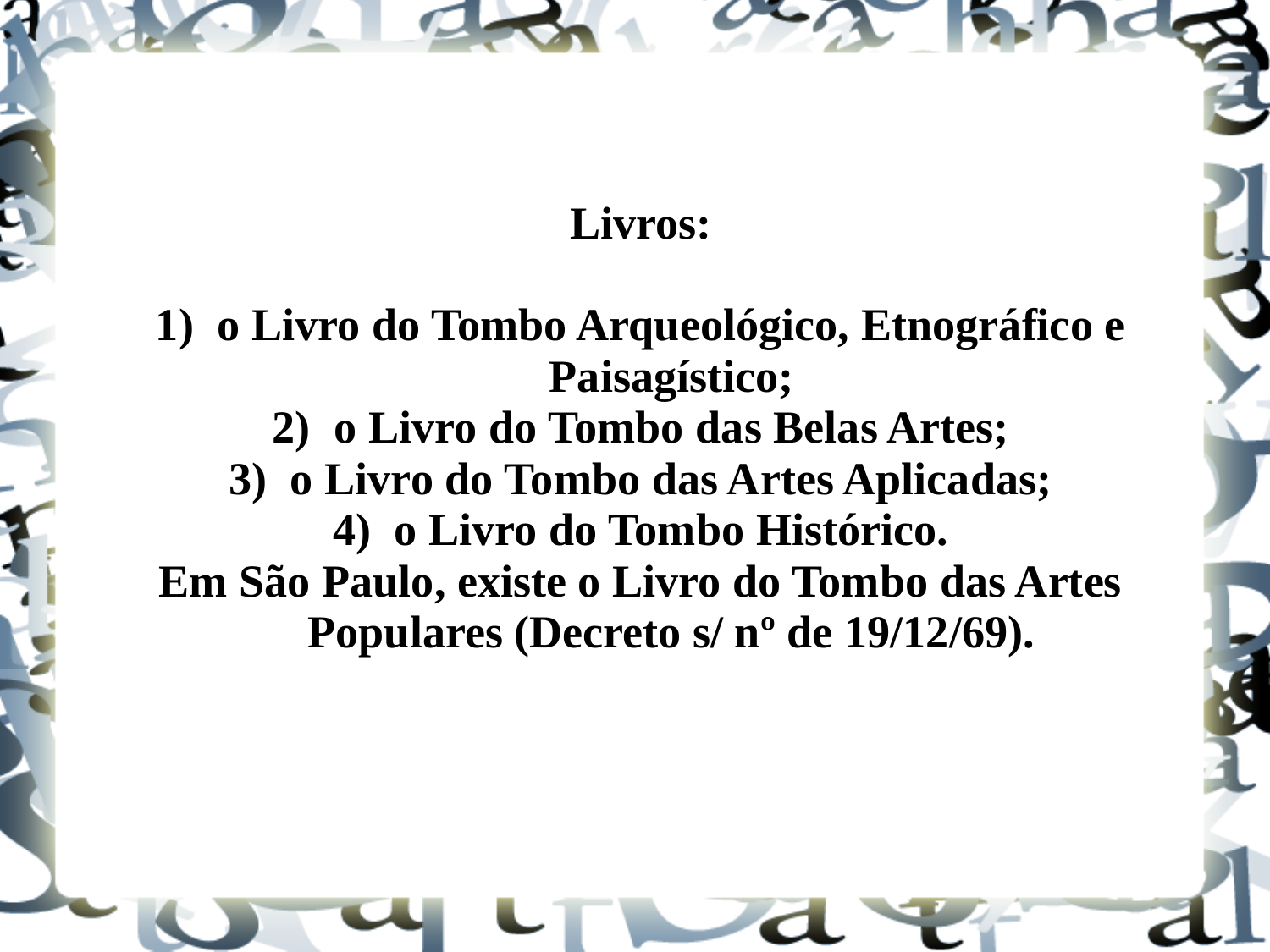

Livros:

1)	o Livro do Tombo Arqueológico, Etnográfico e Paisagístico;
2)	o Livro do Tombo das Belas Artes;
3)	o Livro do Tombo das Artes Aplicadas;
4)	o Livro do Tombo Histórico.
Em São Paulo, existe o Livro do Tombo das Artes Populares (Decreto s/ nº de 19/12/69).